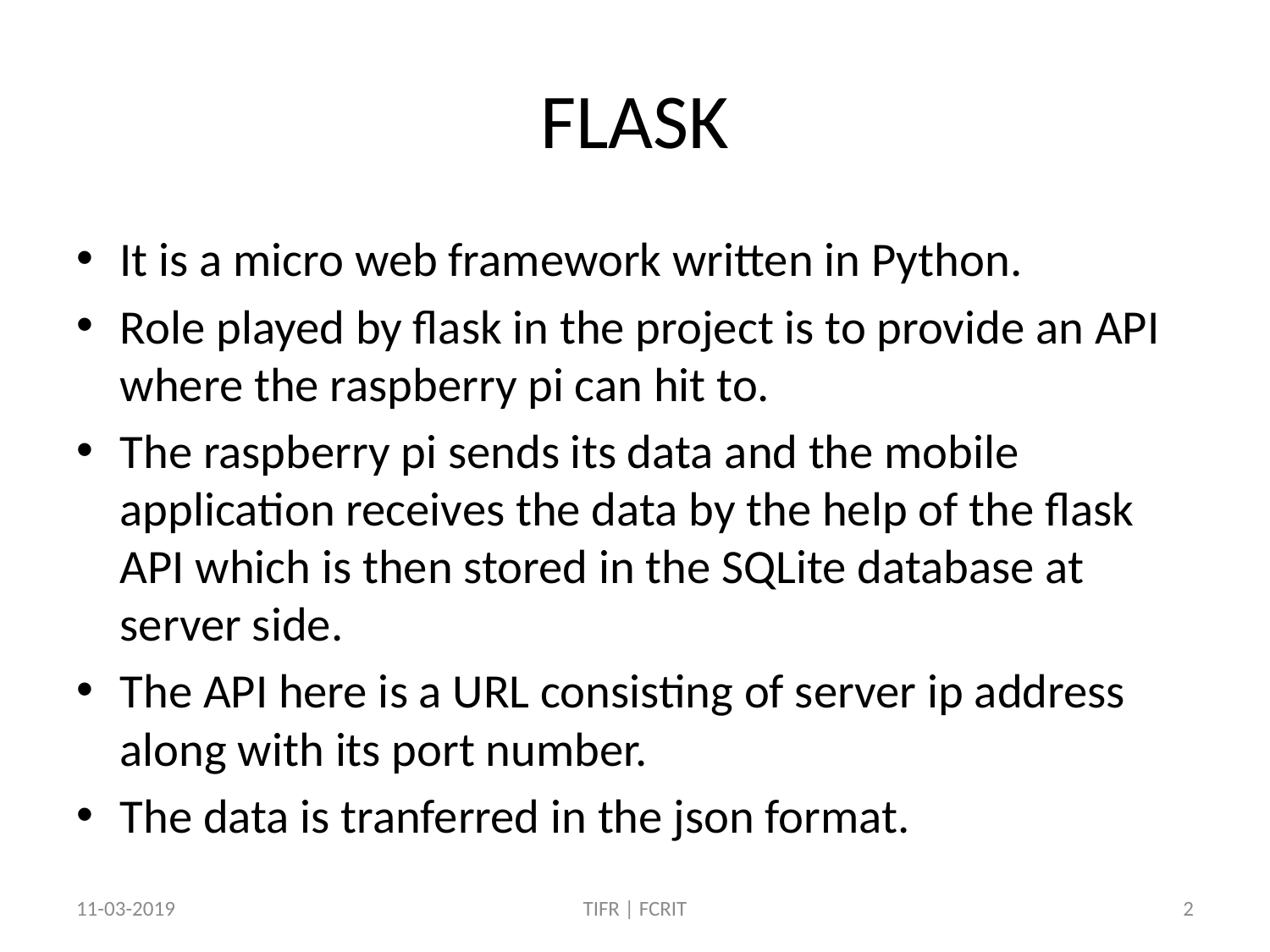

# FLASK
It is a micro web framework written in Python.
Role played by flask in the project is to provide an API where the raspberry pi can hit to.
The raspberry pi sends its data and the mobile application receives the data by the help of the flask API which is then stored in the SQLite database at server side.
The API here is a URL consisting of server ip address along with its port number.
The data is tranferred in the json format.

11-03-2019
TIFR | FCRIT
2